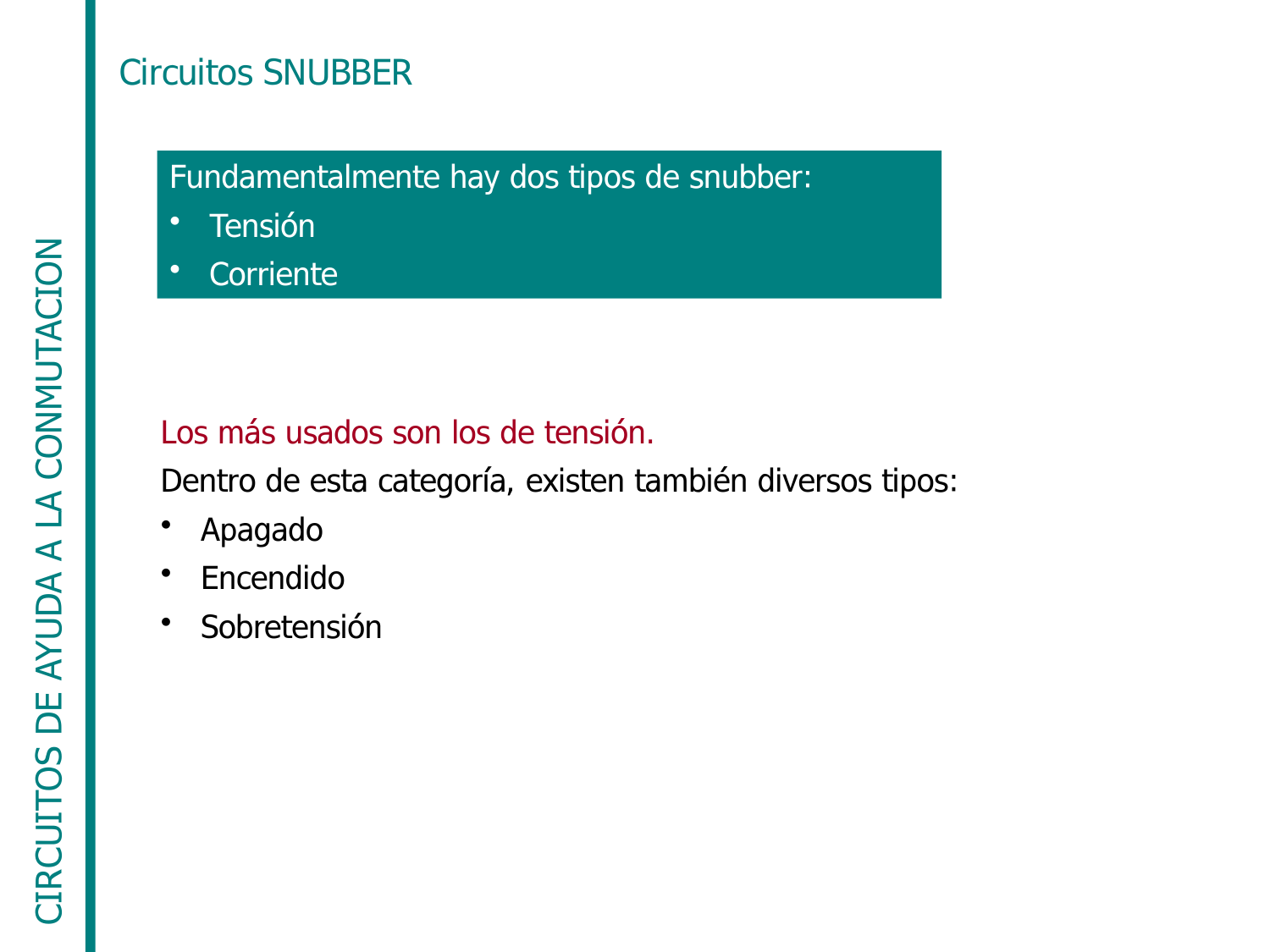

Circuitos SNUBBER
Fundamentalmente hay dos tipos de snubber:
 Tensión
 Corriente
Los más usados son los de tensión.
Dentro de esta categoría, existen también diversos tipos:
 Apagado
 Encendido
 Sobretensión
CIRCUITOS DE AYUDA A LA CONMUTACION